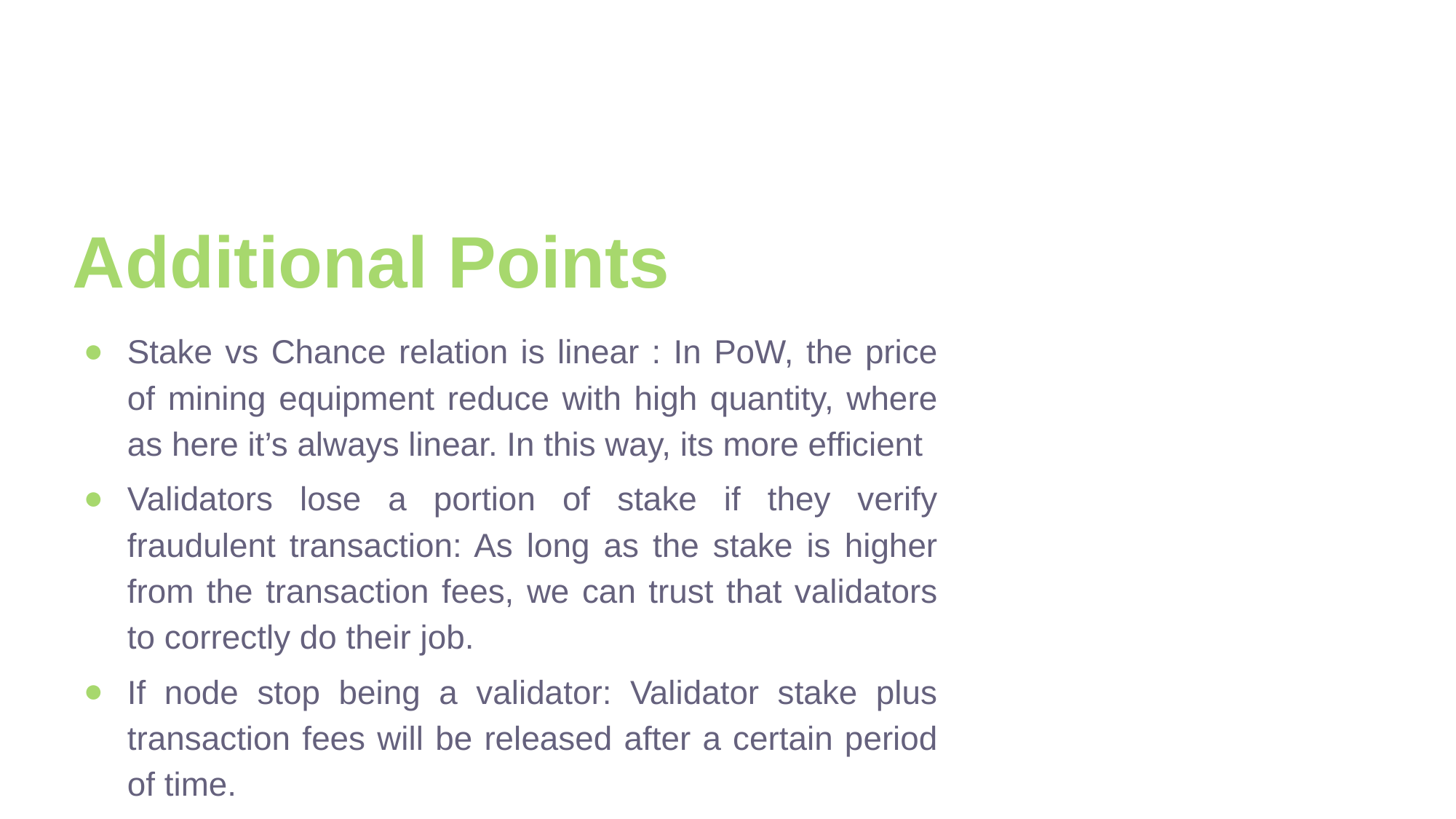

# Additional Points
Stake vs Chance relation is linear : In PoW, the price of mining equipment reduce with high quantity, where as here it’s always linear. In this way, its more efficient
Validators lose a portion of stake if they verify fraudulent transaction: As long as the stake is higher from the transaction fees, we can trust that validators to correctly do their job.
If node stop being a validator: Validator stake plus transaction fees will be released after a certain period of time.